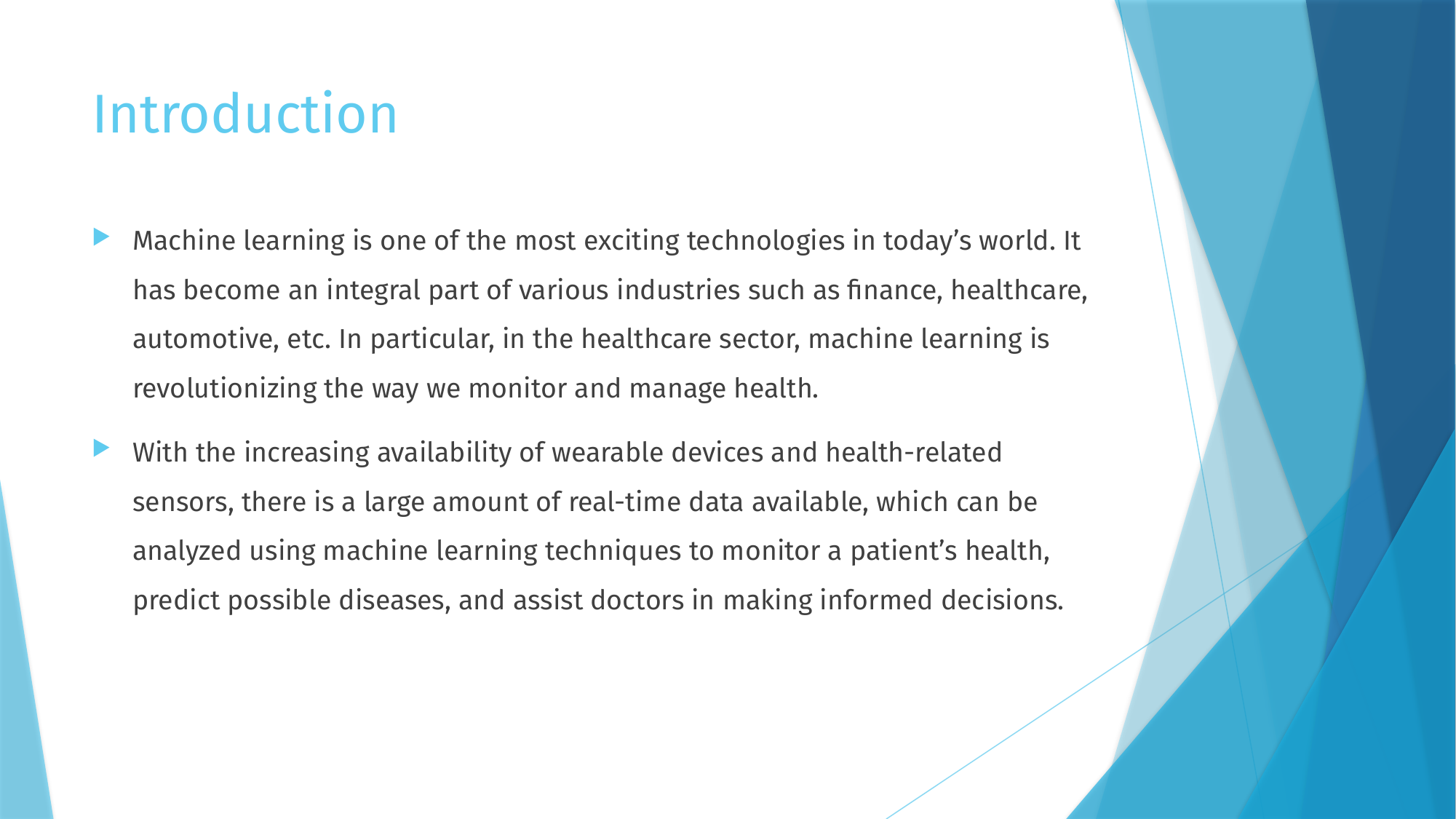

# Introduction
Machine learning is one of the most exciting technologies in today’s world. It has become an integral part of various industries such as finance, healthcare, automotive, etc. In particular, in the healthcare sector, machine learning is revolutionizing the way we monitor and manage health.
With the increasing availability of wearable devices and health-related sensors, there is a large amount of real-time data available, which can be analyzed using machine learning techniques to monitor a patient’s health, predict possible diseases, and assist doctors in making informed decisions.